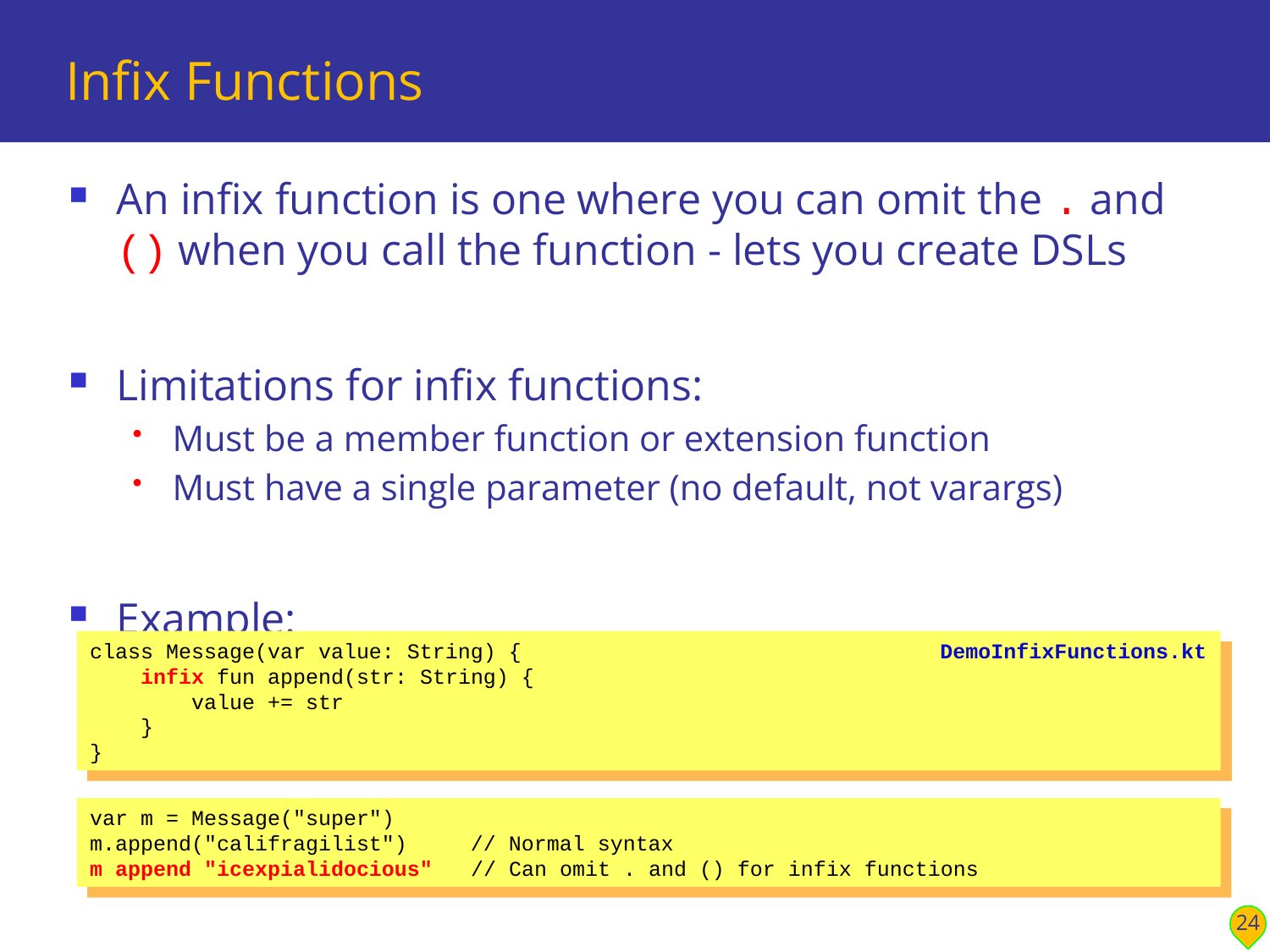

# Infix Functions
An infix function is one where you can omit the . and () when you call the function - lets you create DSLs

Limitations for infix functions:
Must be a member function or extension function
Must have a single parameter (no default, not varargs)

Example:
class Message(var value: String) {
    infix fun append(str: String) {
        value += str
    }
}
DemoInfixFunctions.kt
var m = Message("super")
m.append("califragilist")     // Normal syntax
m append "icexpialidocious"   // Can omit . and () for infix functions
24